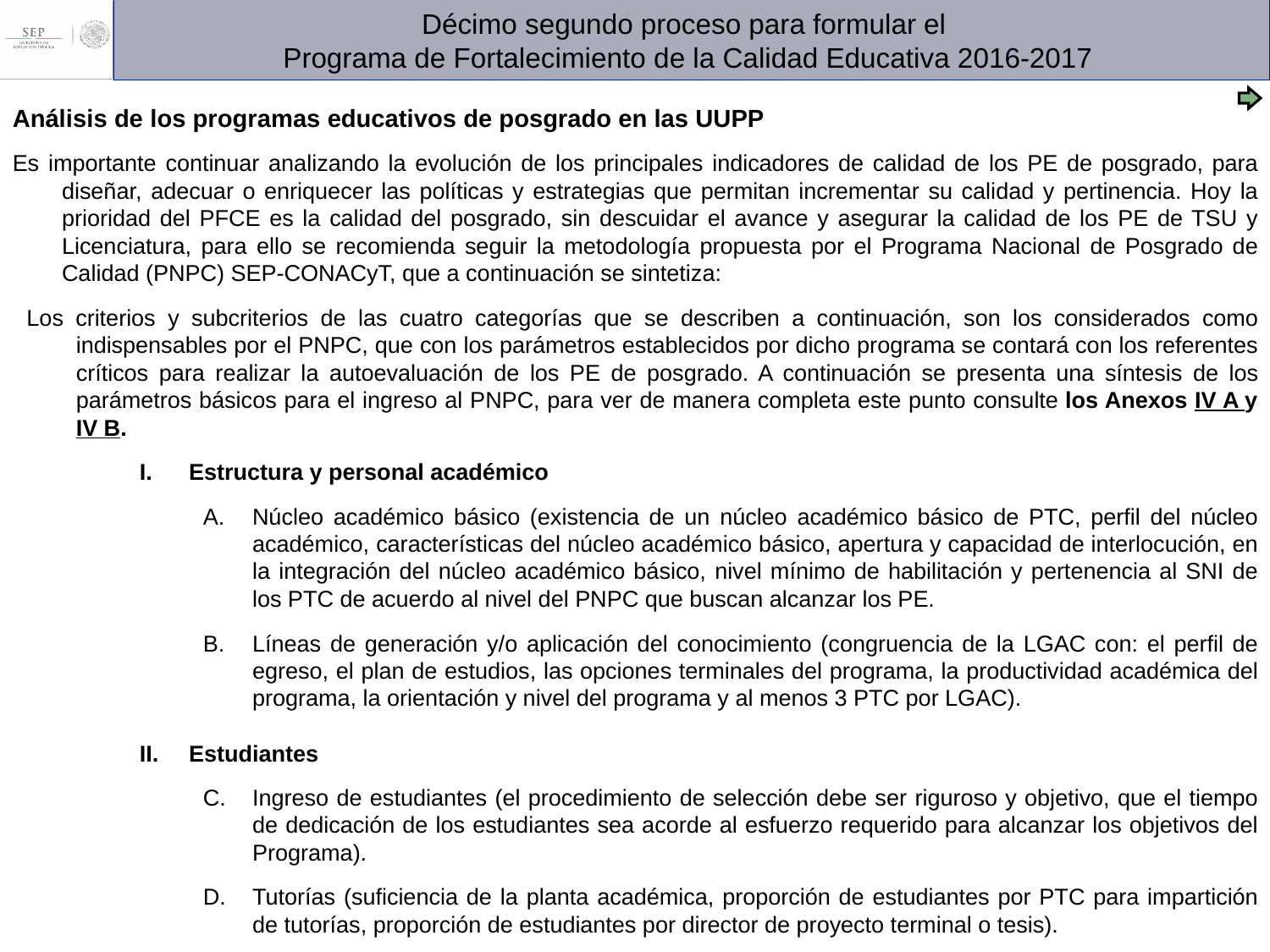

Décimo segundo proceso para formular el
Programa de Fortalecimiento de la Calidad Educativa 2016-2017

Análisis de los programas educativos de posgrado en las UUPP

Es importante continuar analizando la evolución de los principales indicadores de calidad de los PE de posgrado, para diseñar, adecuar o enriquecer las políticas y estrategias que permitan incrementar su calidad y pertinencia. Hoy la prioridad del PFCE es la calidad del posgrado, sin descuidar el avance y asegurar la calidad de los PE de TSU y Licenciatura, para ello se recomienda seguir la metodología propuesta por el Programa Nacional de Posgrado de Calidad (PNPC) SEP-CONACyT, que a continuación se sintetiza:

Los criterios y subcriterios de las cuatro categorías que se describen a continuación, son los considerados como indispensables por el PNPC, que con los parámetros establecidos por dicho programa se contará con los referentes críticos para realizar la autoevaluación de los PE de posgrado. A continuación se presenta una síntesis de los parámetros básicos para el ingreso al PNPC, para ver de manera completa este punto consulte los Anexos IV A y IV B.

Estructura y personal académico

Núcleo académico básico (existencia de un núcleo académico básico de PTC, perfil del núcleo académico, características del núcleo académico básico, apertura y capacidad de interlocución, en la integración del núcleo académico básico, nivel mínimo de habilitación y pertenencia al SNI de los PTC de acuerdo al nivel del PNPC que buscan alcanzar los PE.

Líneas de generación y/o aplicación del conocimiento (congruencia de la LGAC con: el perfil de egreso, el plan de estudios, las opciones terminales del programa, la productividad académica del programa, la orientación y nivel del programa y al menos 3 PTC por LGAC).

Estudiantes

Ingreso de estudiantes (el procedimiento de selección debe ser riguroso y objetivo, que el tiempo de dedicación de los estudiantes sea acorde al esfuerzo requerido para alcanzar los objetivos del Programa).

Tutorías (suficiencia de la planta académica, proporción de estudiantes por PTC para impartición de tutorías, proporción de estudiantes por director de proyecto terminal o tesis).